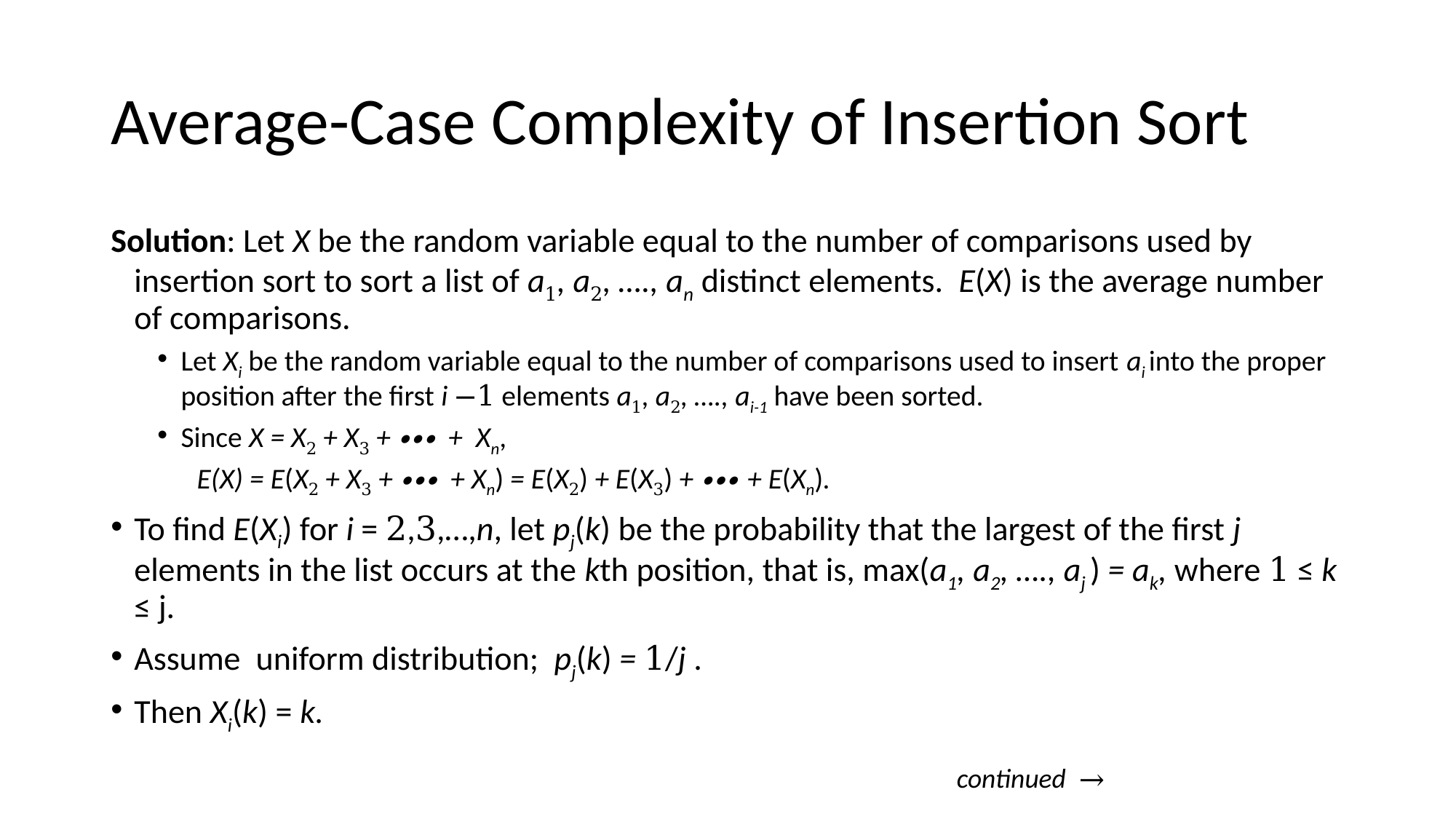

# Average-Case Complexity of Insertion Sort
Solution: Let X be the random variable equal to the number of comparisons used by insertion sort to sort a list of a1, a2, …., an distinct elements.  E(X) is the average number of comparisons.
Let Xi be the random variable equal to the number of comparisons used to insert ai into the proper position after the first i −1 elements a1, a2, …., ai-1 have been sorted.
Since X = X2 + X3 + ∙∙∙  +  Xn,
      E(X) = E(X2 + X3 + ∙∙∙  + Xn) = E(X2) + E(X3) + ∙∙∙ + E(Xn).
To find E(Xi) for i = 2,3,…,n, let pj(k) be the probability that the largest of the first j elements in the list occurs at the kth position, that is, max(a1, a2, …., aj ) = ak, where 1 ≤ k ≤ j.
Assume  uniform distribution;  pj(k) = 1/j .
Then Xi(k) = k.

continued  →